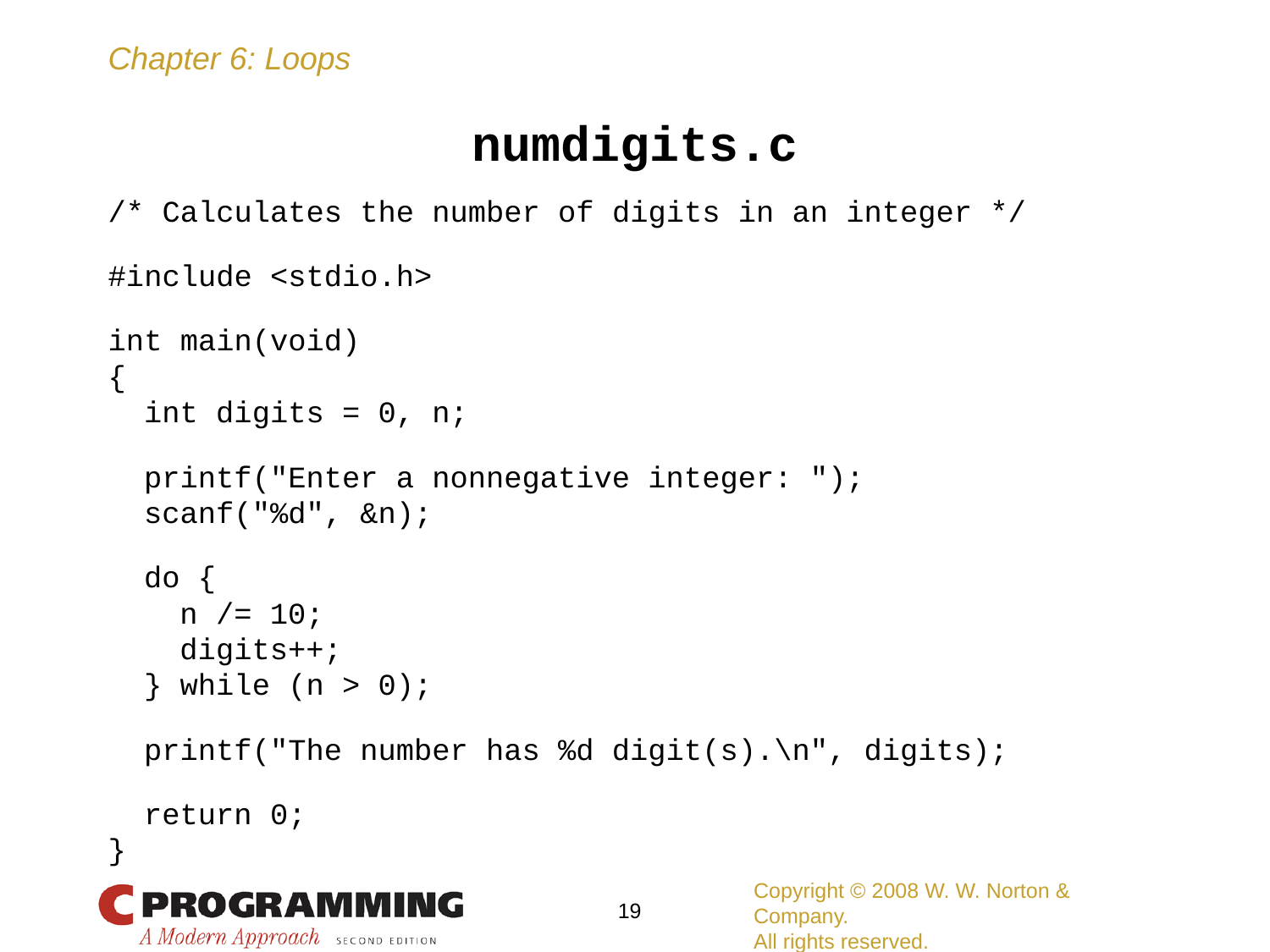

numdigits.c

/* Calculates the number of digits in an integer */

#include <stdio.h>

int main(void)
{
  int digits = 0, n;

  printf("Enter a nonnegative integer: ");
  scanf("%d", &n);

  do {
    n /= 10;
    digits++;
  } while (n > 0);

  printf("The number has %d digit(s).\n", digits);

  return 0;
}

Copyright © 2008 W. W. Norton & Company.
All rights reserved.
19